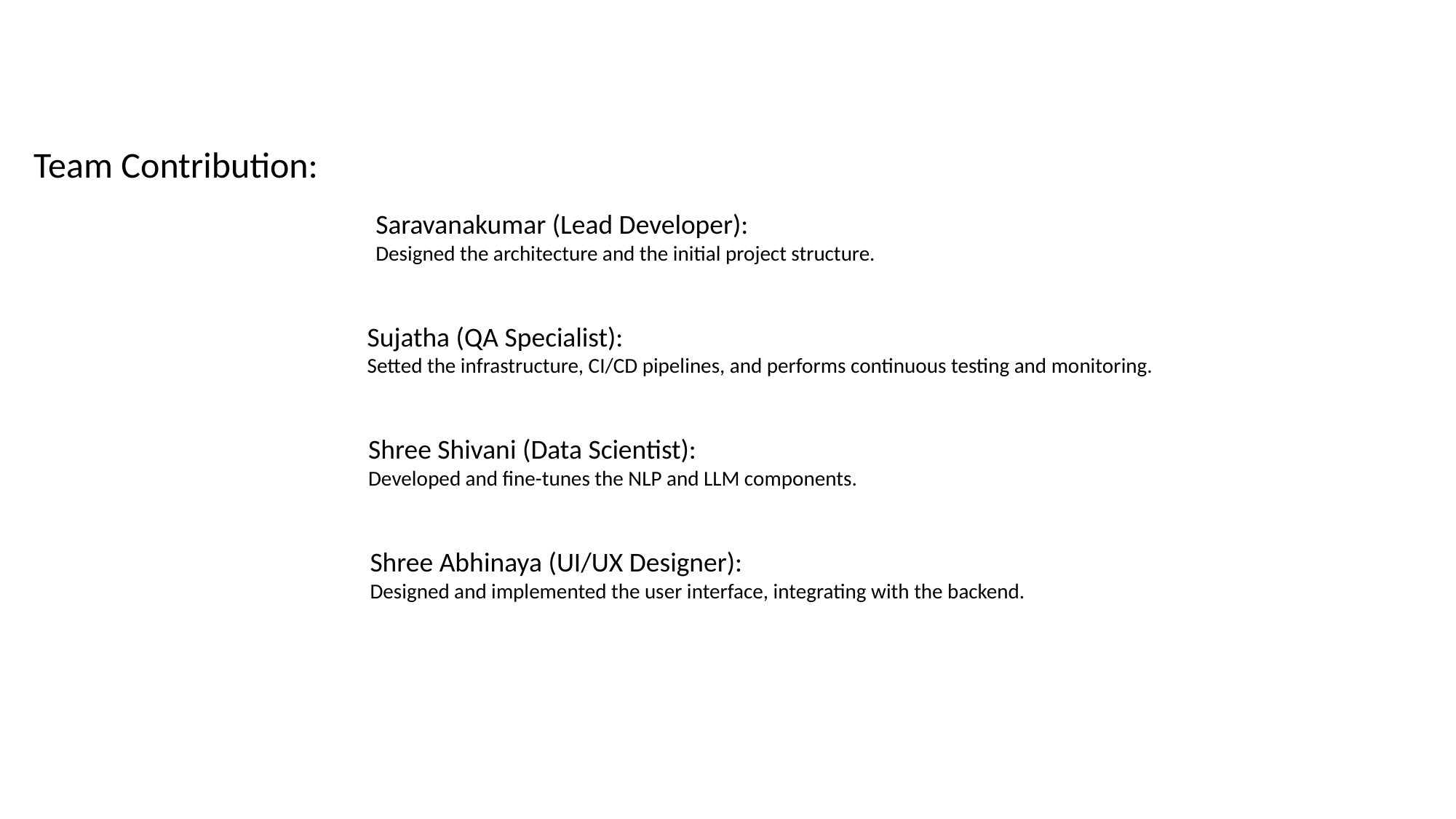

Team Contribution:
Saravanakumar (Lead Developer):
Designed the architecture and the initial project structure.
Sujatha (QA Specialist):
Setted the infrastructure, CI/CD pipelines, and performs continuous testing and monitoring.
Shree Shivani (Data Scientist):
Developed and fine-tunes the NLP and LLM components.
Shree Abhinaya (UI/UX Designer):
Designed and implemented the user interface, integrating with the backend.